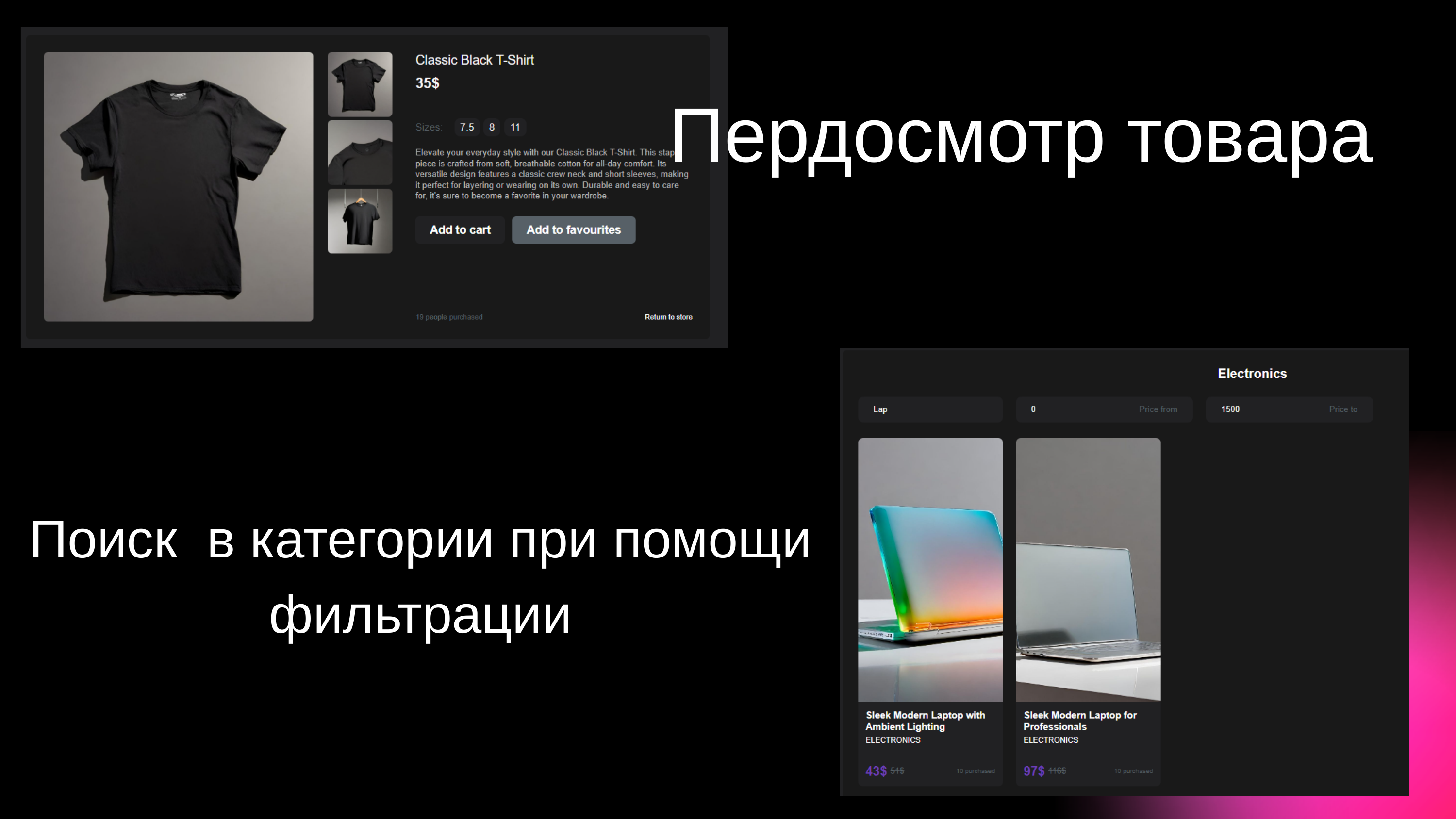

Пердосмотр товара

Поиск  в категории при помощи фильтрации